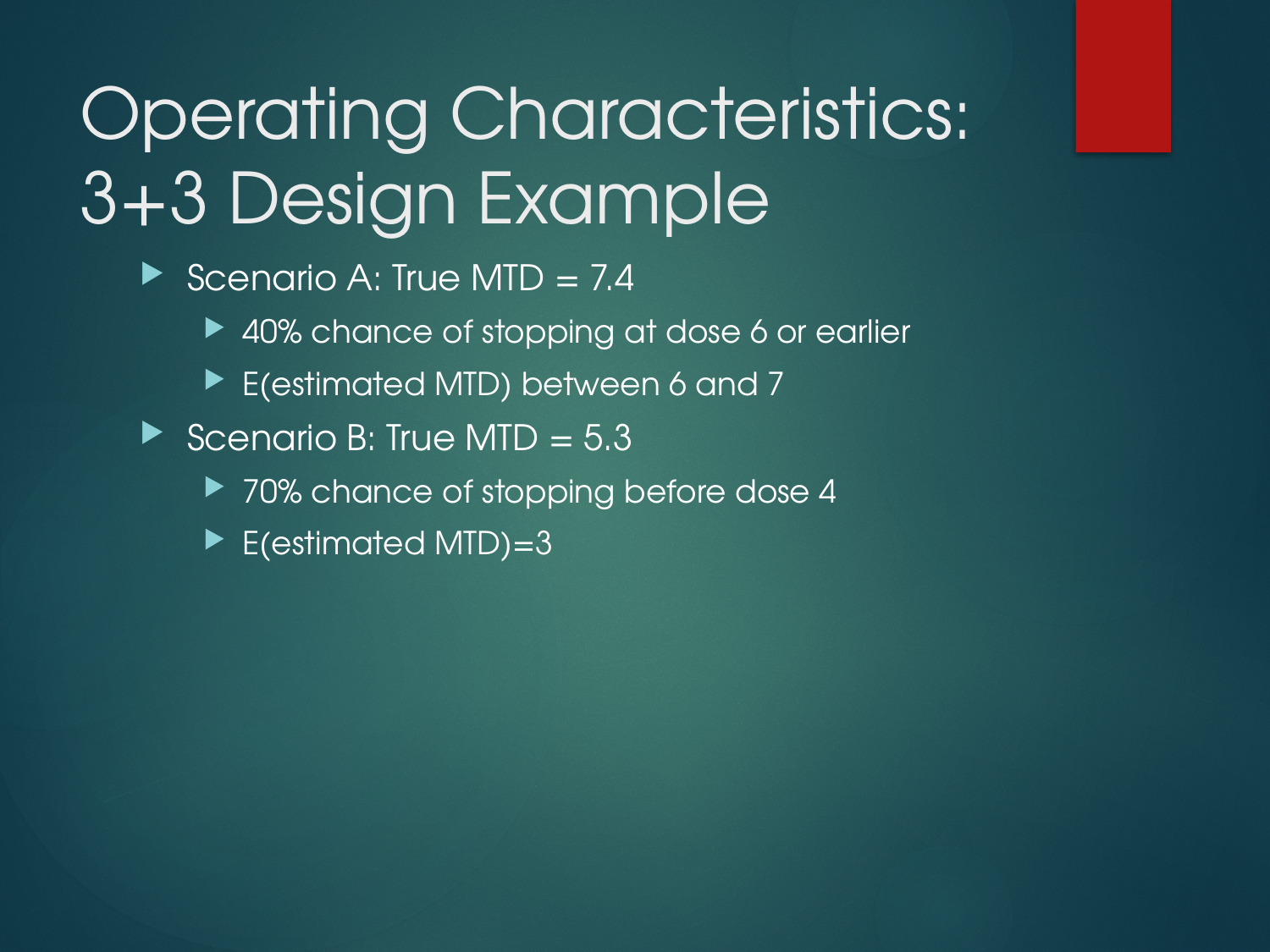

# Operating Characteristics: 3+3 Design Example
Scenario A: True MTD = 7.4
40% chance of stopping at dose 6 or earlier
E(estimated MTD) between 6 and 7
Scenario B: True MTD = 5.3
70% chance of stopping before dose 4
E(estimated MTD)=3